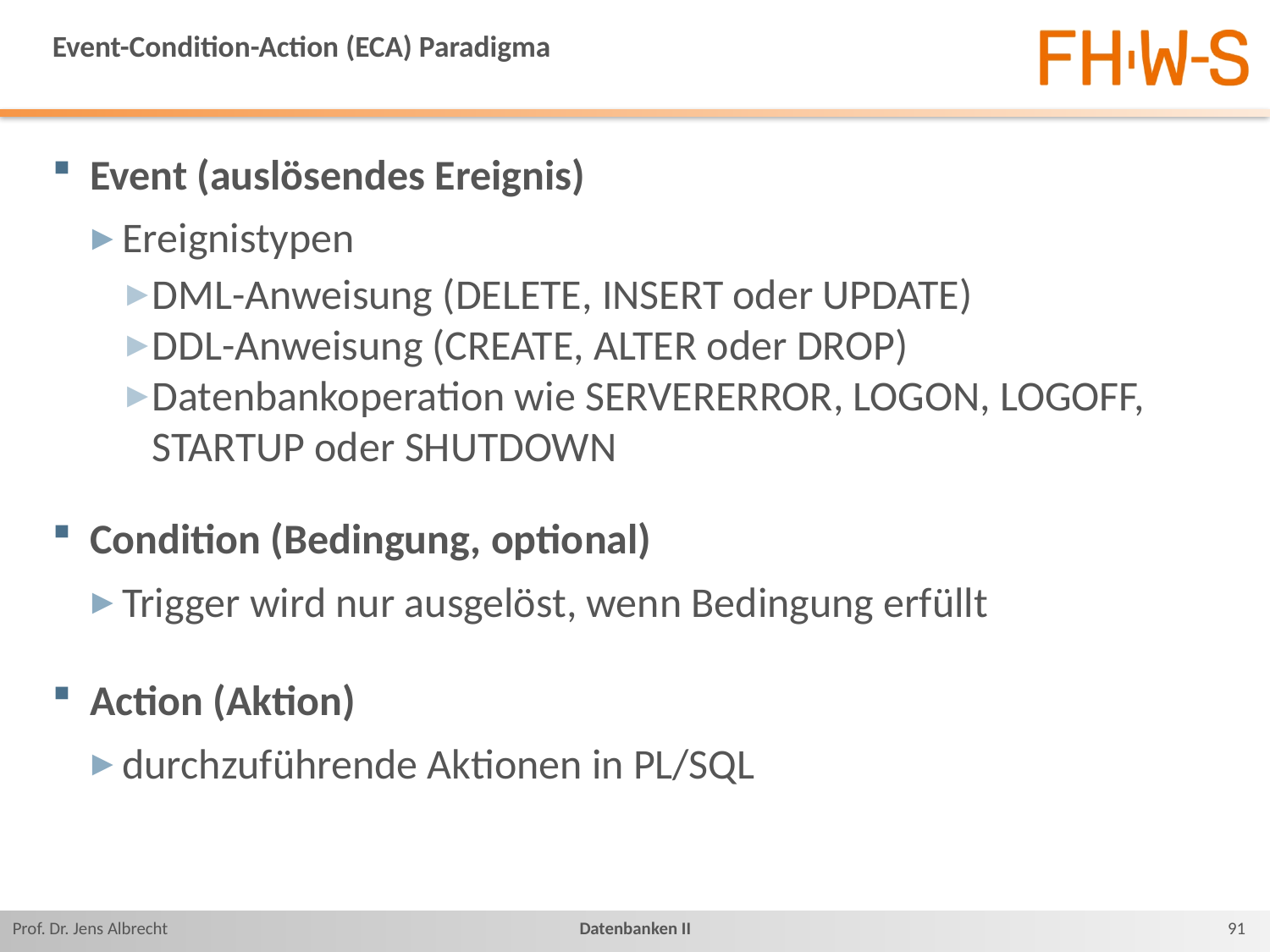

# Event-Condition-Action (ECA) Paradigma
Event (auslösendes Ereignis)
Ereignistypen
DML-Anweisung (DELETE, INSERT oder UPDATE)
DDL-Anweisung (CREATE, ALTER oder DROP)
Datenbankoperation wie SERVERERROR, LOGON, LOGOFF, STARTUP oder SHUTDOWN
Condition (Bedingung, optional)
Trigger wird nur ausgelöst, wenn Bedingung erfüllt
Action (Aktion)
durchzuführende Aktionen in PL/SQL